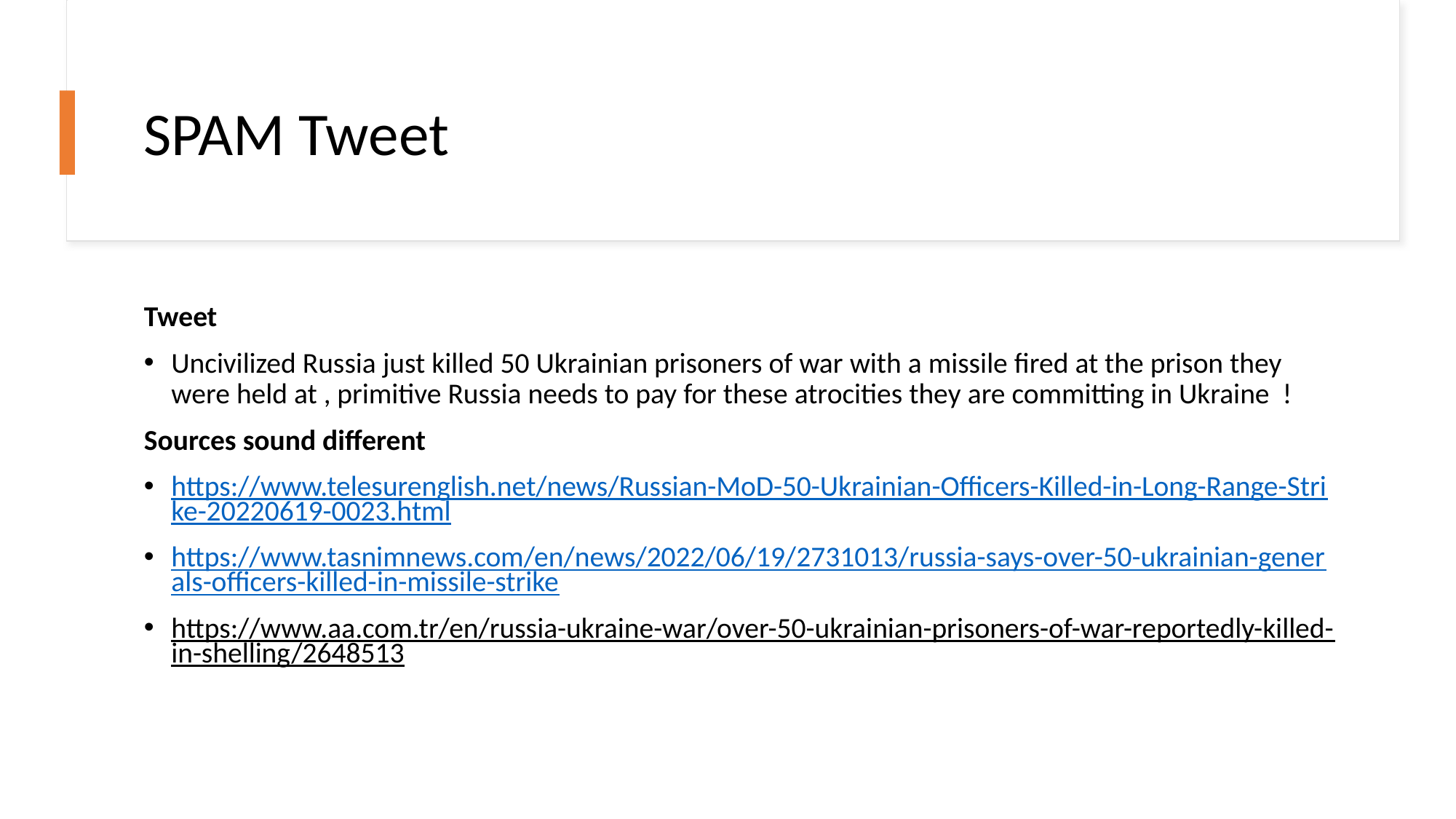

# SPAM Tweet

Tweet
Uncivilized Russia just killed 50 Ukrainian prisoners of war with a missile fired at the prison they were held at , primitive Russia needs to pay for these atrocities they are committing in Ukraine  !
Sources sound different
https://www.telesurenglish.net/news/Russian-MoD-50-Ukrainian-Officers-Killed-in-Long-Range-Strike-20220619-0023.html
https://www.tasnimnews.com/en/news/2022/06/19/2731013/russia-says-over-50-ukrainian-generals-officers-killed-in-missile-strike
https://www.aa.com.tr/en/russia-ukraine-war/over-50-ukrainian-prisoners-of-war-reportedly-killed-in-shelling/2648513
Tej Dave